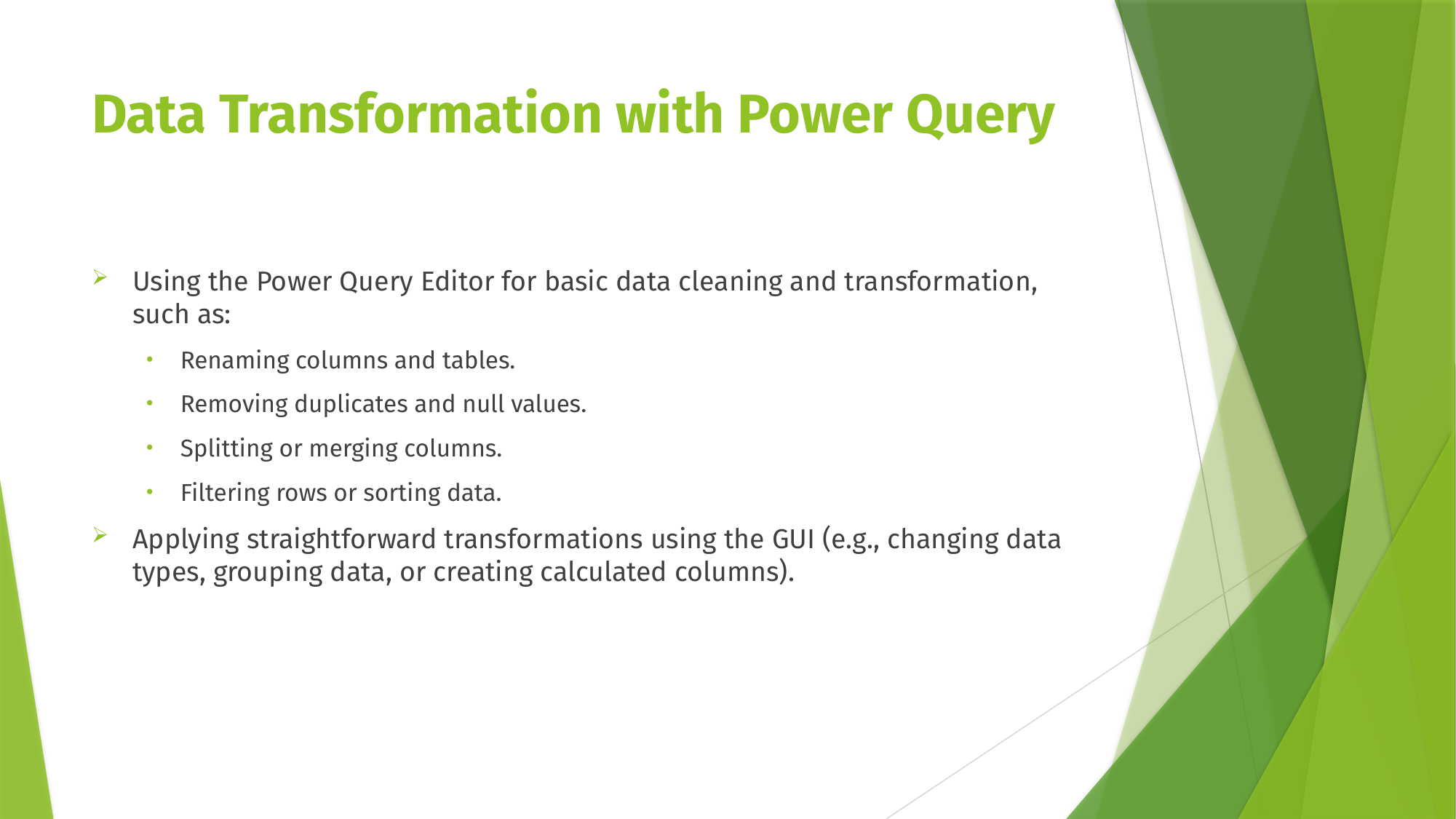

# Data Transformation with Power Query
Using the Power Query Editor for basic data cleaning and transformation, such as:
Renaming columns and tables.
Removing duplicates and null values.
Splitting or merging columns.
Filtering rows or sorting data.
Applying straightforward transformations using the GUI (e.g., changing data types, grouping data, or creating calculated columns).